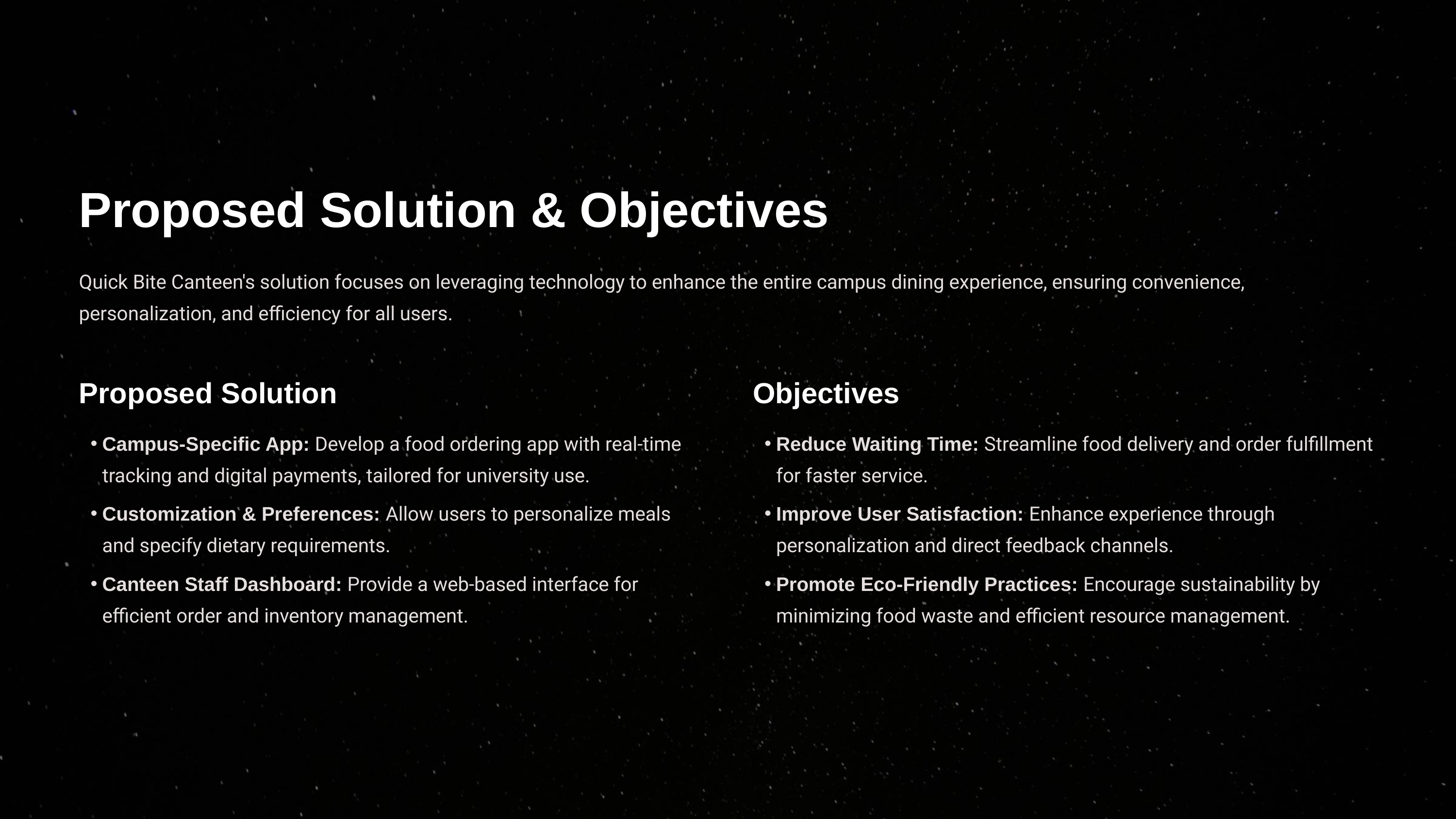

Proposed Solution & Objectives
Quick Bite Canteen's solution focuses on leveraging technology to enhance the entire campus dining experience, ensuring convenience, personalization, and efficiency for all users.
Proposed Solution
Objectives
Campus-Specific App: Develop a food ordering app with real-time tracking and digital payments, tailored for university use.
Reduce Waiting Time: Streamline food delivery and order fulfillment for faster service.
Customization & Preferences: Allow users to personalize meals and specify dietary requirements.
Improve User Satisfaction: Enhance experience through personalization and direct feedback channels.
Canteen Staff Dashboard: Provide a web-based interface for efficient order and inventory management.
Promote Eco-Friendly Practices: Encourage sustainability by minimizing food waste and efficient resource management.